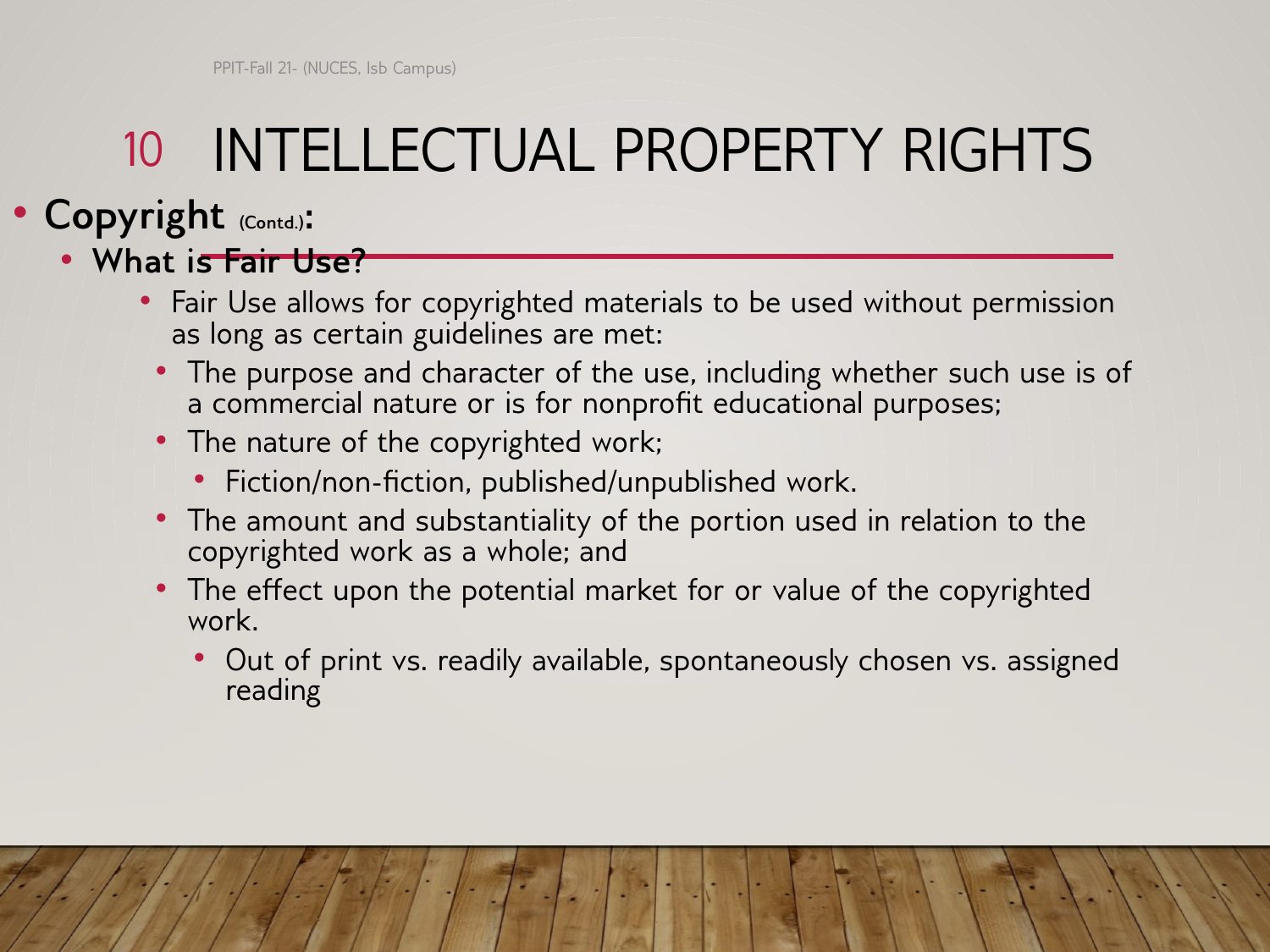

PPIT-Fall 21- (NUCES, Isb Campus)
10
# Intellectual Property Rights
Copyright (Contd.):
What is Fair Use?
Fair Use allows for copyrighted materials to be used without permission as long as certain guidelines are met:
The purpose and character of the use, including whether such use is of a commercial nature or is for nonprofit educational purposes;
The nature of the copyrighted work;
Fiction/non-fiction, published/unpublished work.
The amount and substantiality of the portion used in relation to the copyrighted work as a whole; and
The effect upon the potential market for or value of the copyrighted work.
Out of print vs. readily available, spontaneously chosen vs. assigned reading